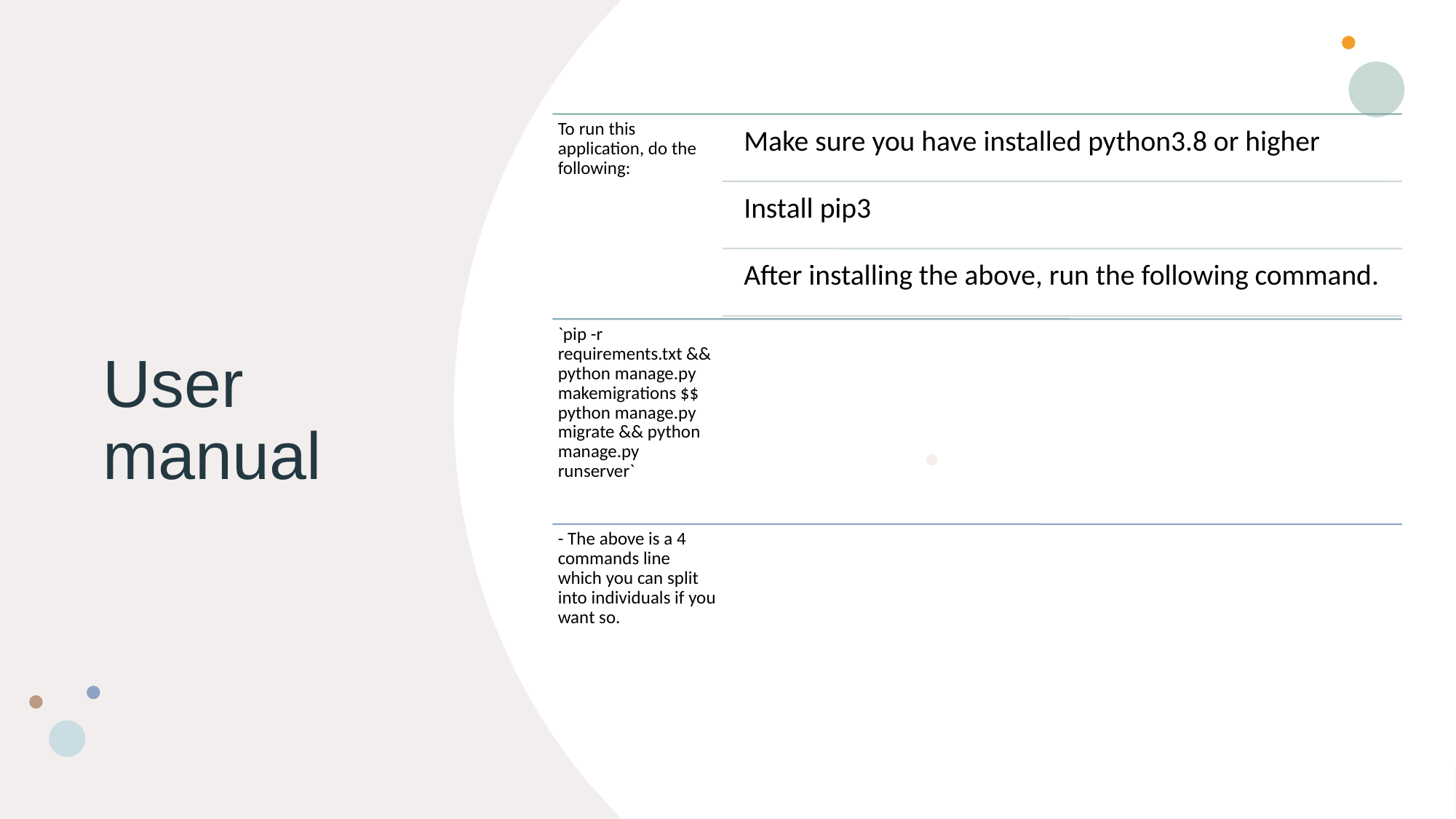

# User manual
To run this application, do the following:
Make sure you have installed python3.8 or higher
Install pip3
After installing the above, run the following command.
`pip -r requirements.txt && python manage.py makemigrations $$ python manage.py migrate && python manage.py runserver`
- The above is a 4 commands line which you can split into individuals if you want so.